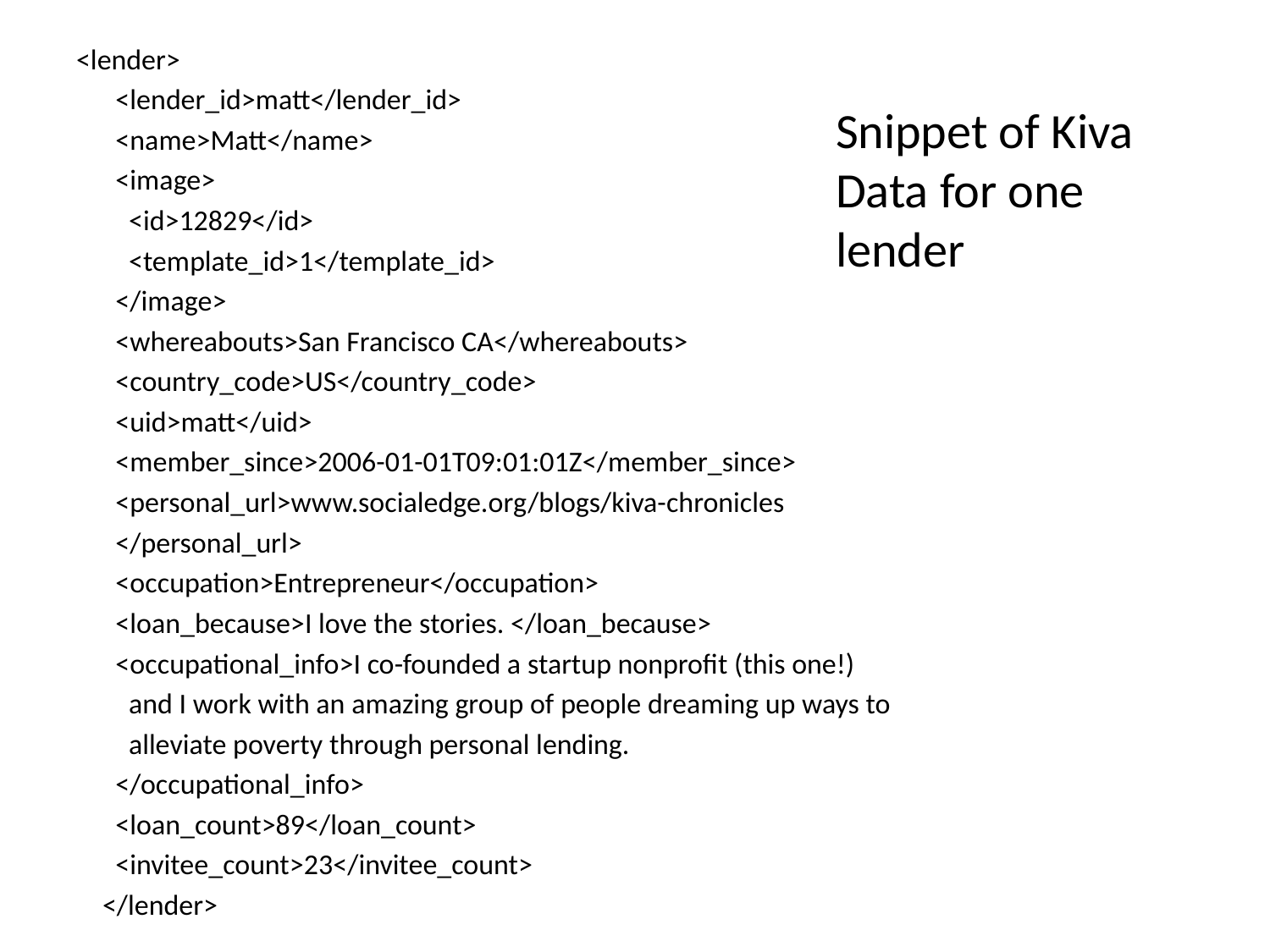

<lender>
      <lender_id>matt</lender_id>
      <name>Matt</name>
      <image>
        <id>12829</id>
        <template_id>1</template_id>
      </image>
      <whereabouts>San Francisco CA</whereabouts>
      <country_code>US</country_code>
      <uid>matt</uid>
      <member_since>2006-01-01T09:01:01Z</member_since>
      <personal_url>www.socialedge.org/blogs/kiva-chronicles
      </personal_url>
      <occupation>Entrepreneur</occupation>
      <loan_because>I love the stories. </loan_because>
      <occupational_info>I co-founded a startup nonprofit (this one!)
        and I work with an amazing group of people dreaming up ways to
        alleviate poverty through personal lending.
      </occupational_info>
      <loan_count>89</loan_count>
      <invitee_count>23</invitee_count>
    </lender>

Snippet of Kiva Data for one lender